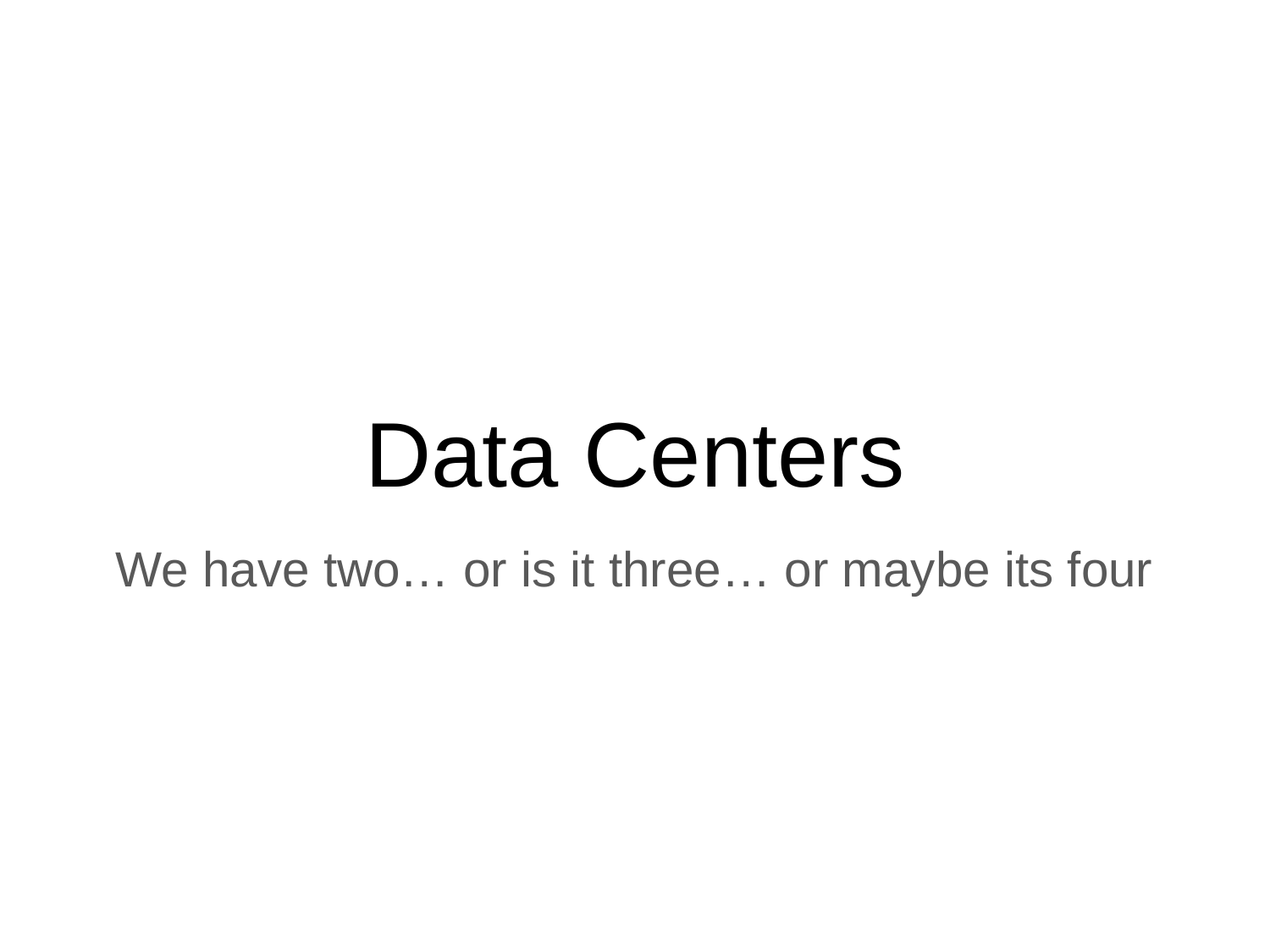

# Data Centers
We have two… or is it three… or maybe its four